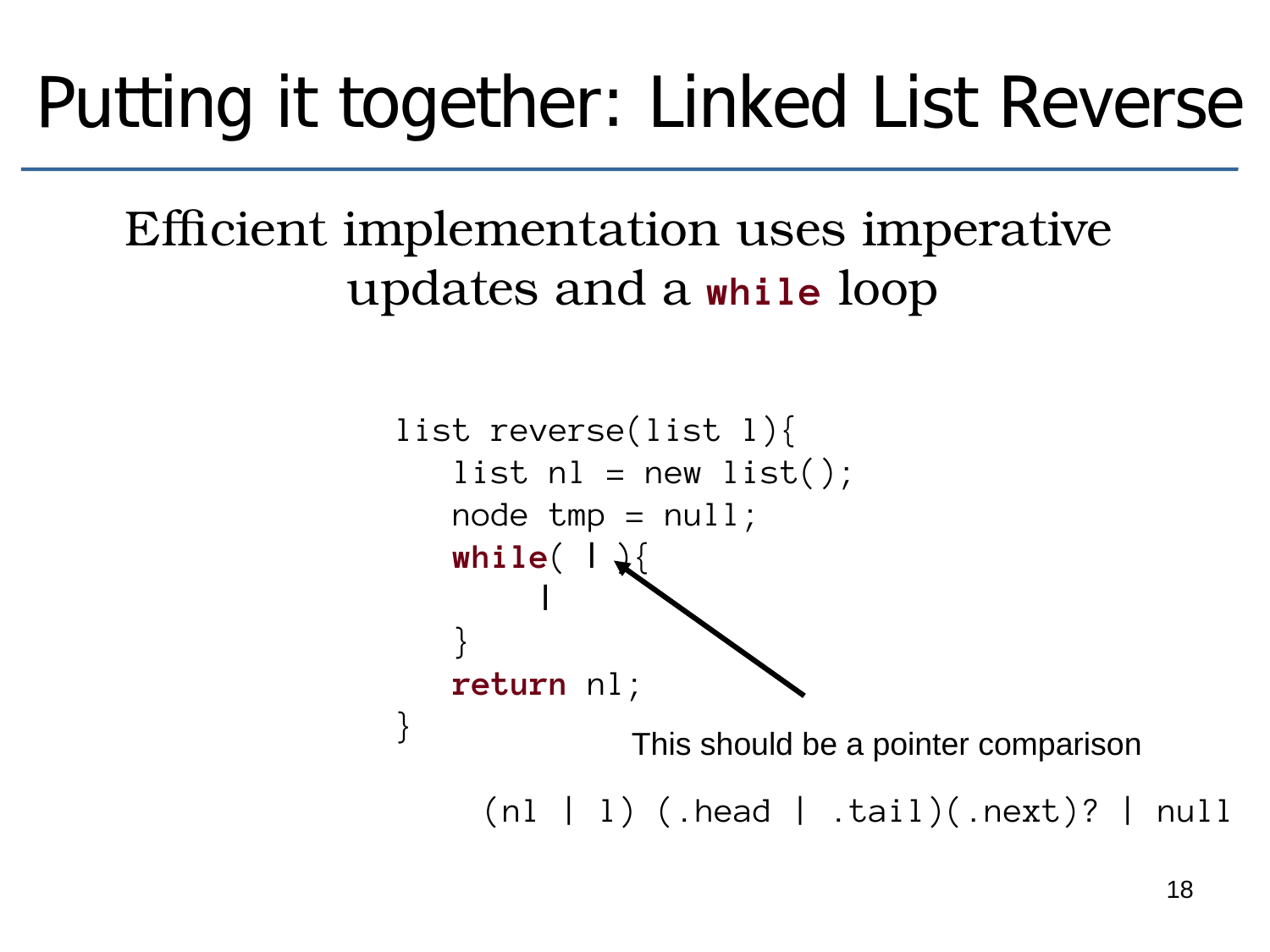

# Putting it together: Linked List Reverse
Efficient implementation uses imperative updates and a while loop
list reverse(list l){
   list nl = new list();
   node tmp = null;
   while( l ){
	 l
   }
   return nl;
}

This should be a pointer comparison
(nl | l) (.head | .tail)(.next)? | null
18